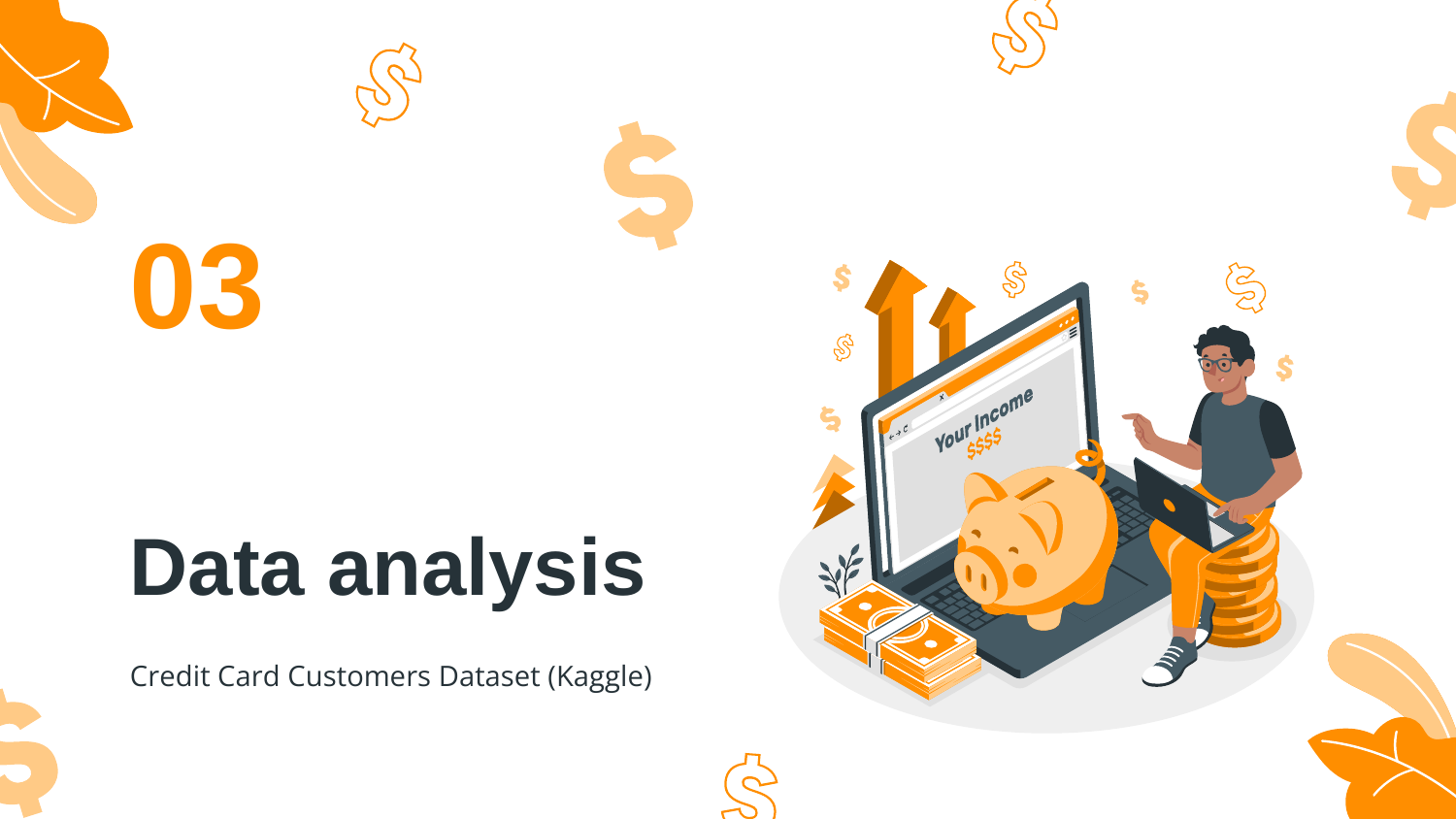

03

# Data analysis
Credit Card Customers Dataset (Kaggle)